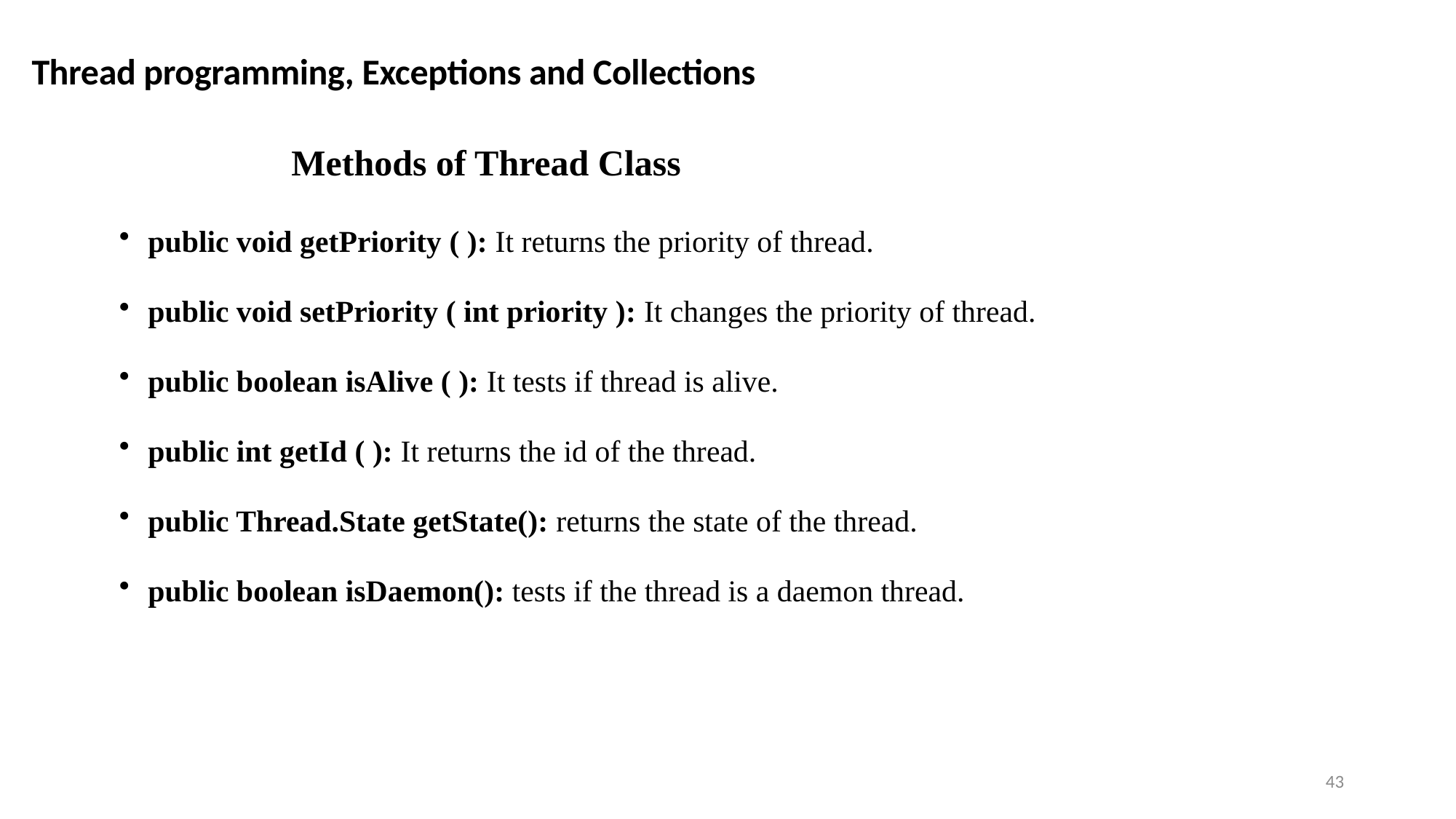

Thread programming, Exceptions and Collections
Methods of Thread Class
public void getPriority ( ): It returns the priority of thread.
public void setPriority ( int priority ): It changes the priority of thread.
public boolean isAlive ( ): It tests if thread is alive.
public int getId ( ): It returns the id of the thread.
public Thread.State getState(): returns the state of the thread.
public boolean isDaemon(): tests if the thread is a daemon thread.
43